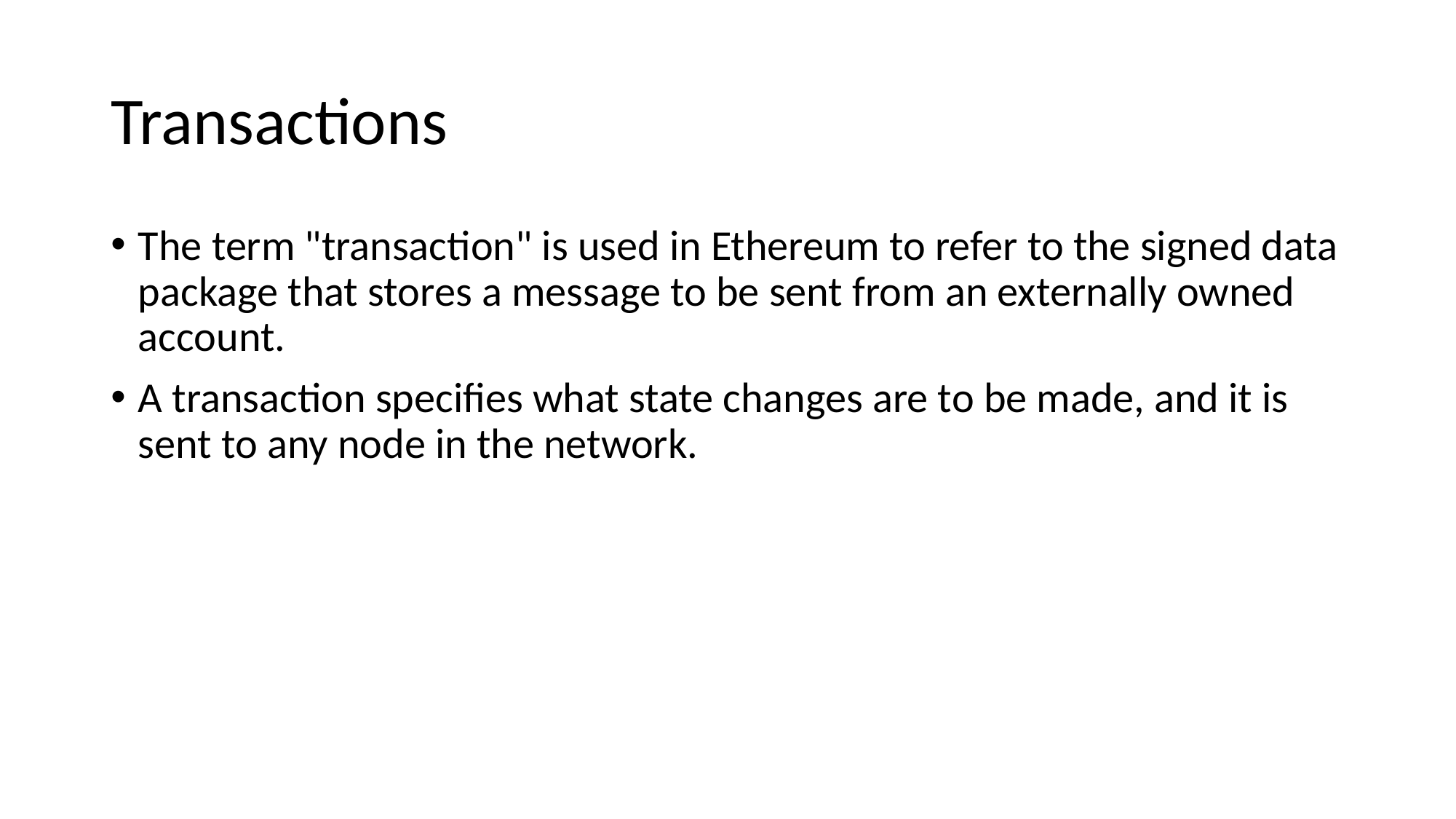

# Transactions
The term "transaction" is used in Ethereum to refer to the signed data package that stores a message to be sent from an externally owned account.
A transaction specifies what state changes are to be made, and it is sent to any node in the network.